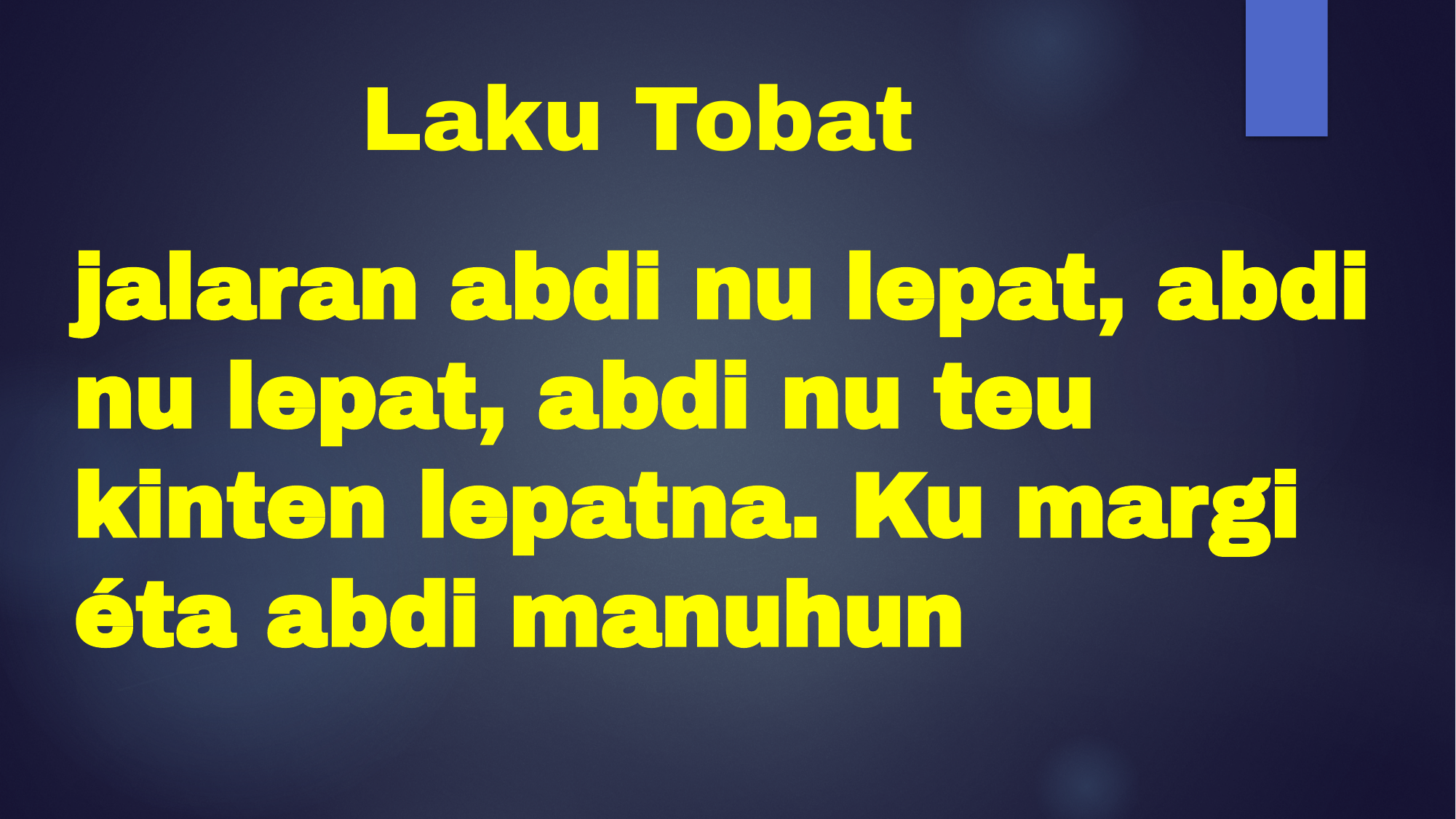

# Laku Tobat
jalaran abdi nu lepat, abdi nu lepat, abdi nu teu kinten lepatna. Ku margi éta abdi manuhun